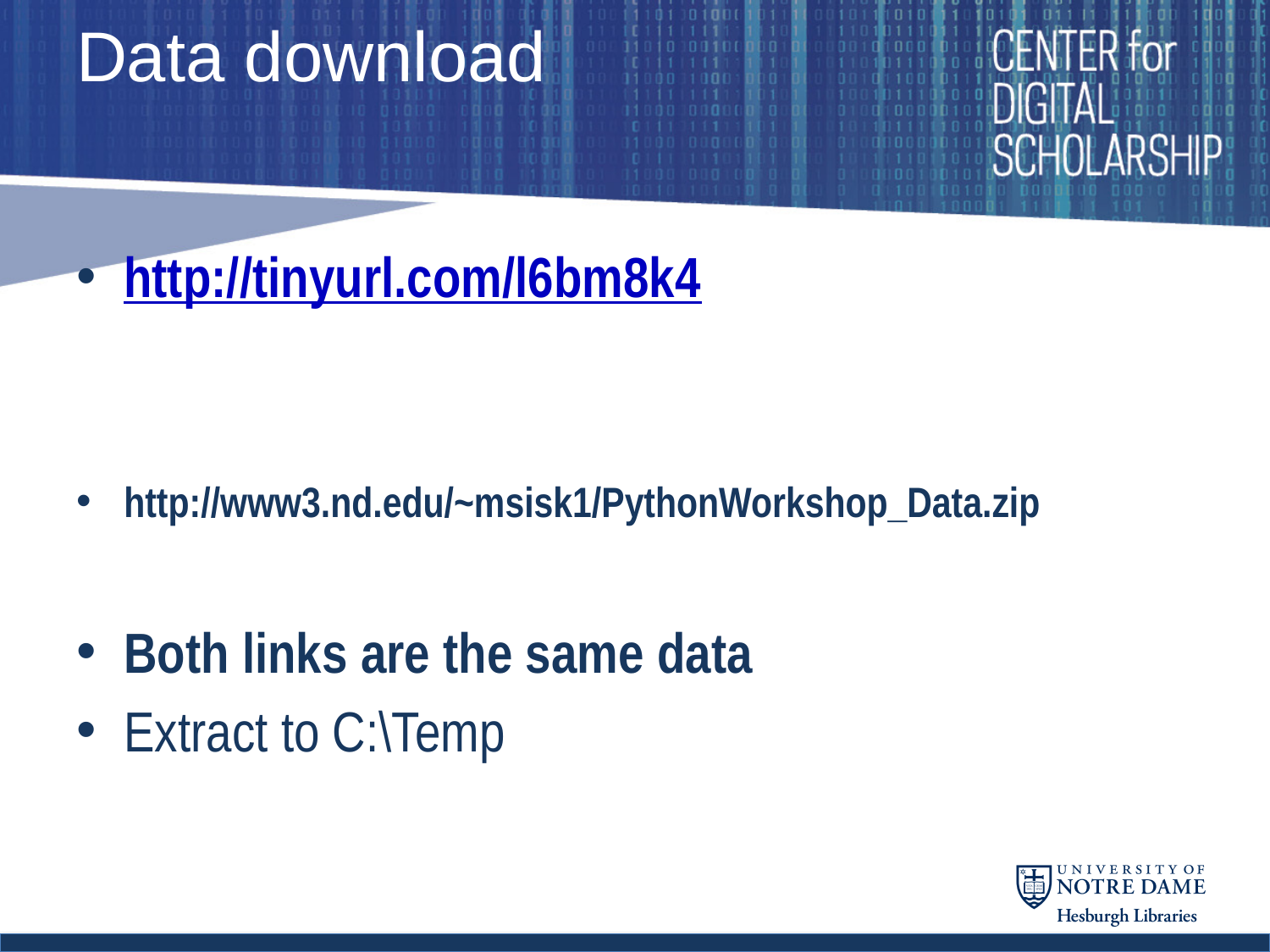

# Data download
http://tinyurl.com/l6bm8k4

http://www3.nd.edu/~msisk1/PythonWorkshop_Data.zip

Both links are the same data
Extract to C:\Temp